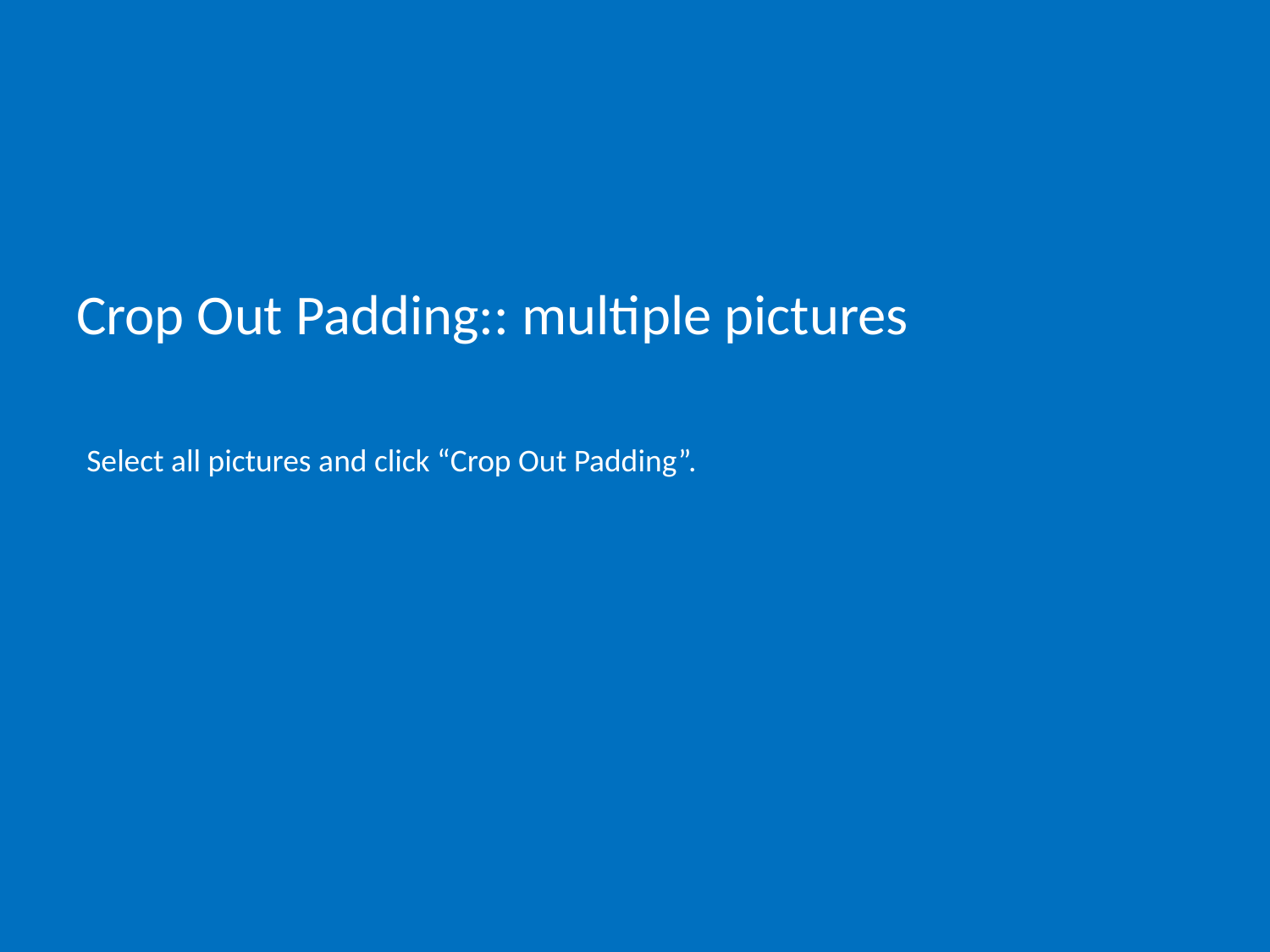

# Crop Out Padding:: multiple pictures
Select all pictures and click “Crop Out Padding”.